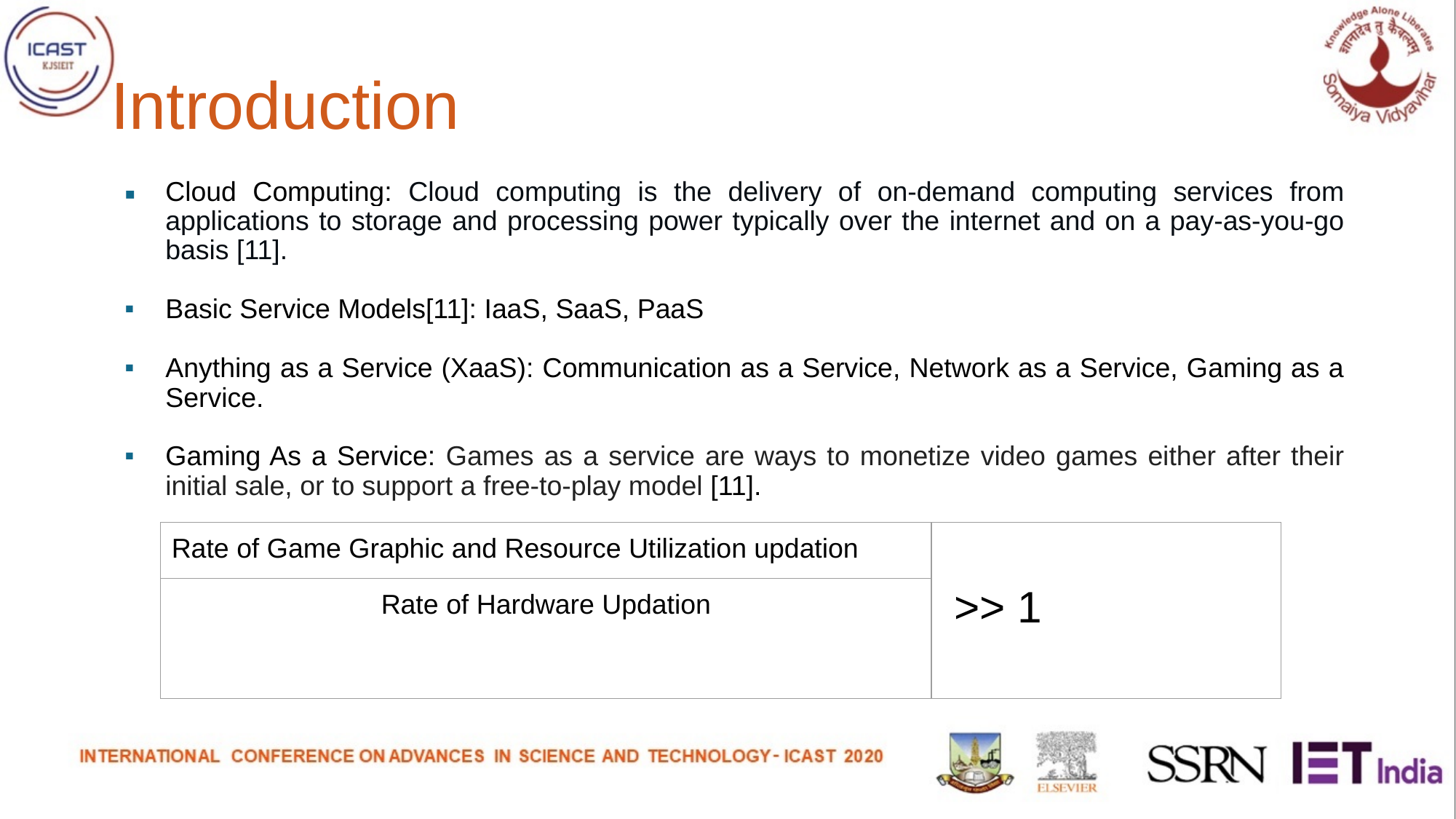

# Introduction

Cloud Computing: Cloud computing is the delivery of on-demand computing services from applications to storage and processing power typically over the internet and on a pay-as-you-go basis [11].

Basic Service Models[11]: IaaS, SaaS, PaaS

Anything as a Service (XaaS): Communication as a Service, Network as a Service, Gaming as a Service.

Gaming As a Service: Games as a service are ways to monetize video games either after their initial sale, or to support a free-to-play model [11].

| Rate of Game Graphic and Resource Utilization updation | >> 1 |
| --- | --- |
| Rate of Hardware Updation |  |